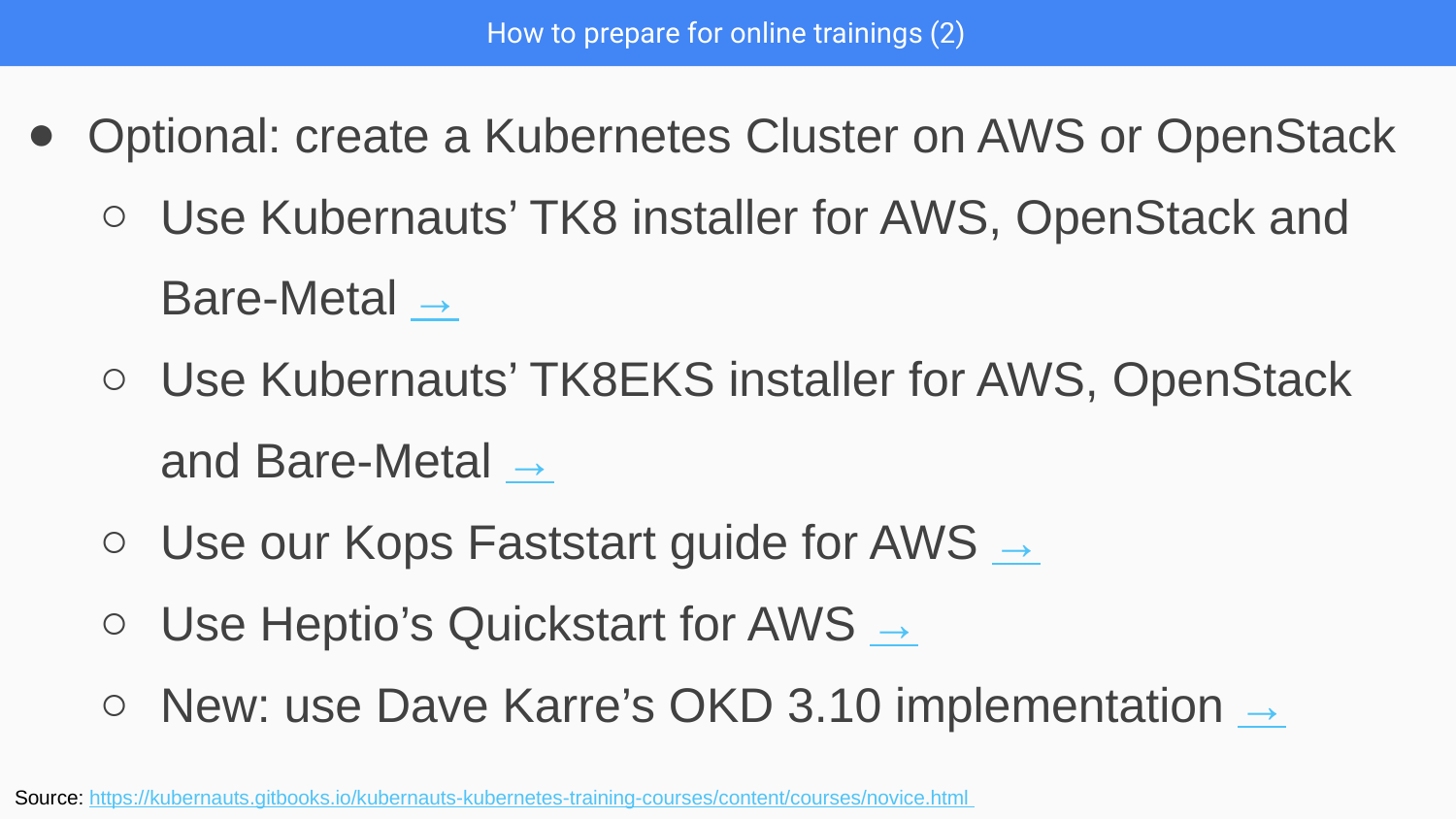

How to prepare for online trainings (2)
Optional: create a Kubernetes Cluster on AWS or OpenStack
Use Kubernauts’ TK8 installer for AWS, OpenStack and Bare-Metal →
Use Kubernauts’ TK8EKS installer for AWS, OpenStack and Bare-Metal →
Use our Kops Faststart guide for AWS →
Use Heptio’s Quickstart for AWS →
New: use Dave Karre’s OKD 3.10 implementation →

Source: https://kubernauts.gitbooks.io/kubernauts-kubernetes-training-courses/content/courses/novice.html